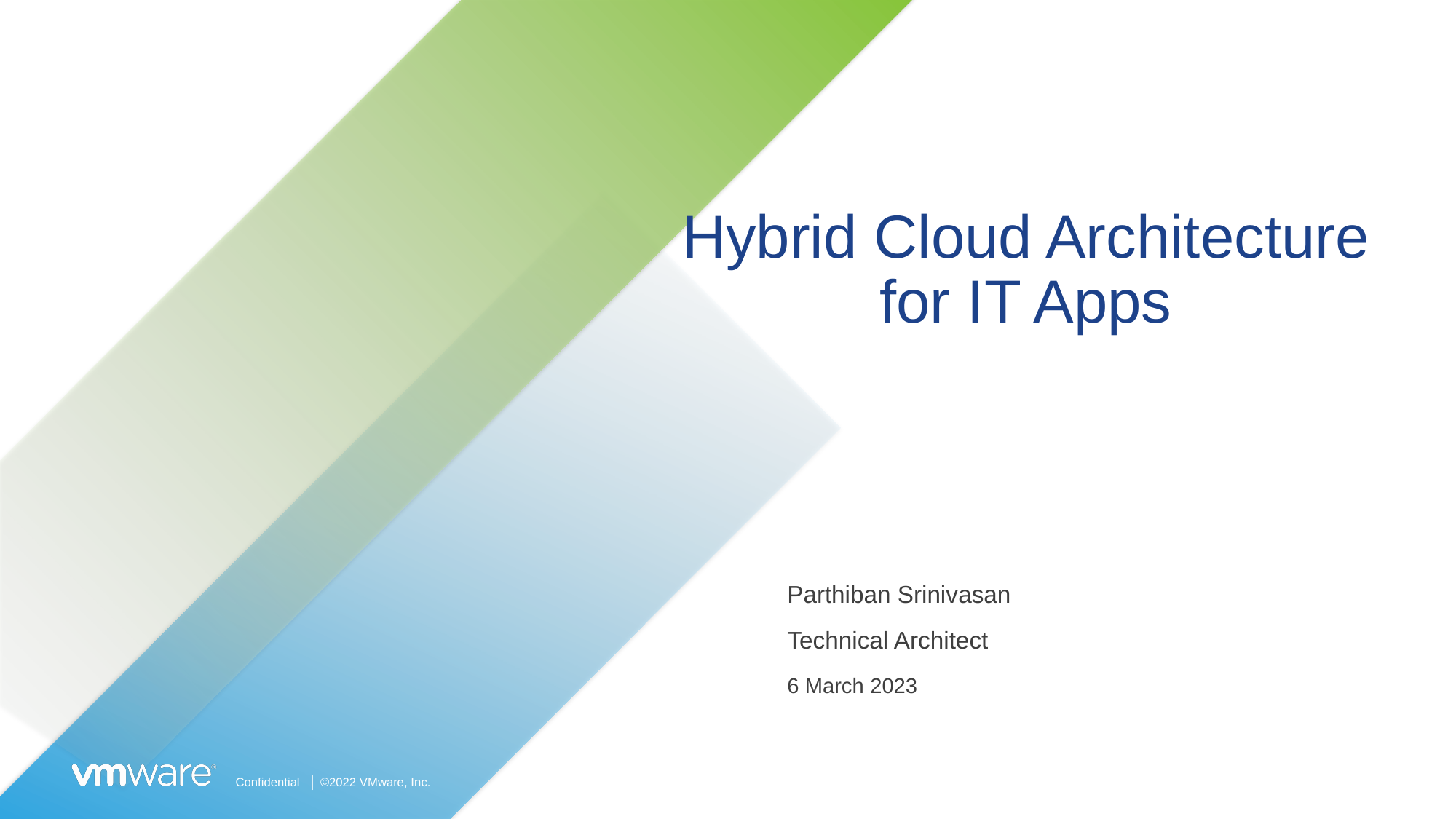

# Hybrid Cloud Architecture for IT Apps

Parthiban Srinivasan
Technical Architect
6 March 2023